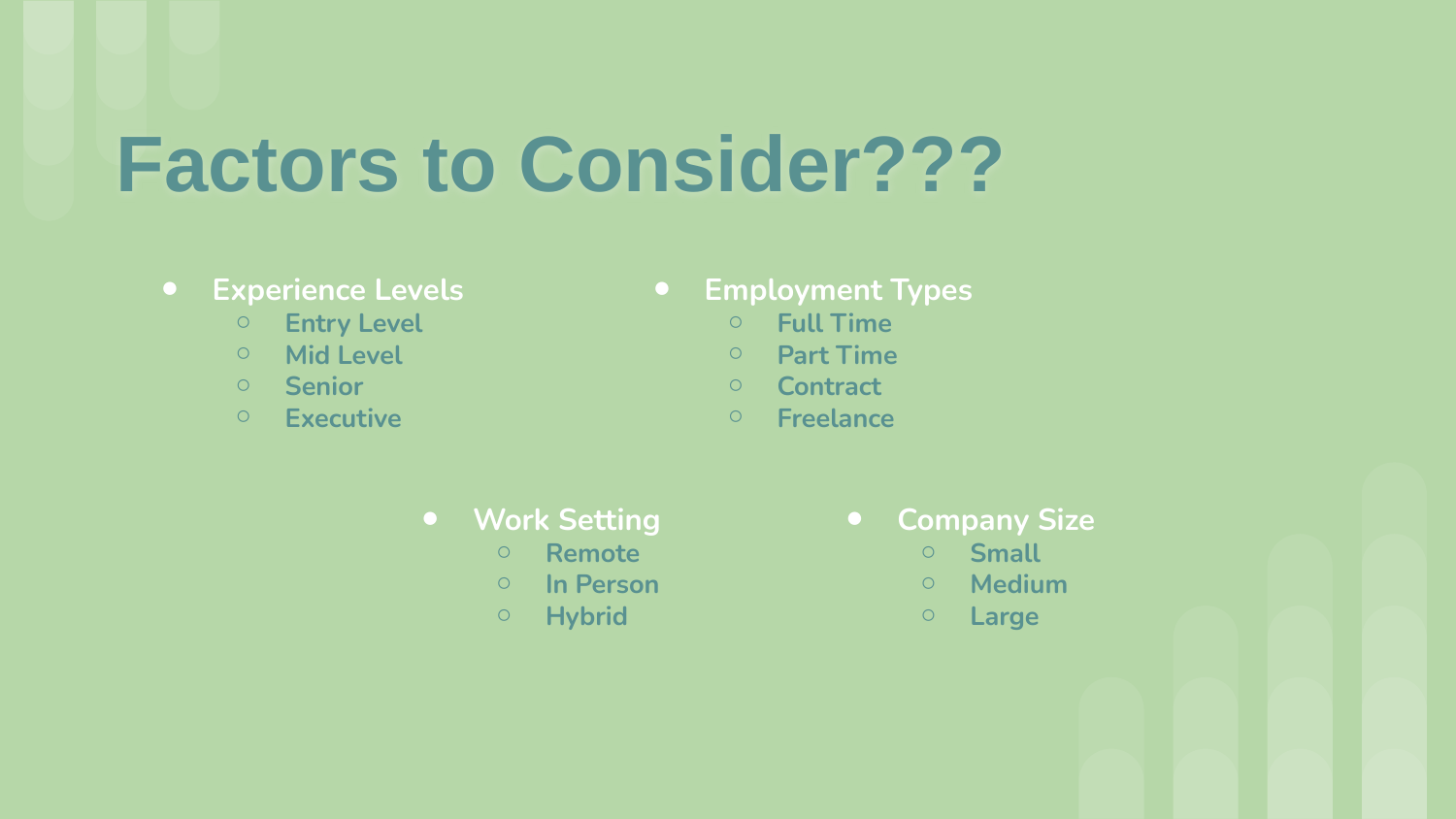

# Factors to Consider???
Experience Levels
Entry Level
Mid Level
Senior
Executive
Employment Types
Full Time
Part Time
Contract
Freelance
Work Setting
Remote
In Person
Hybrid
Company Size
Small
Medium
Large